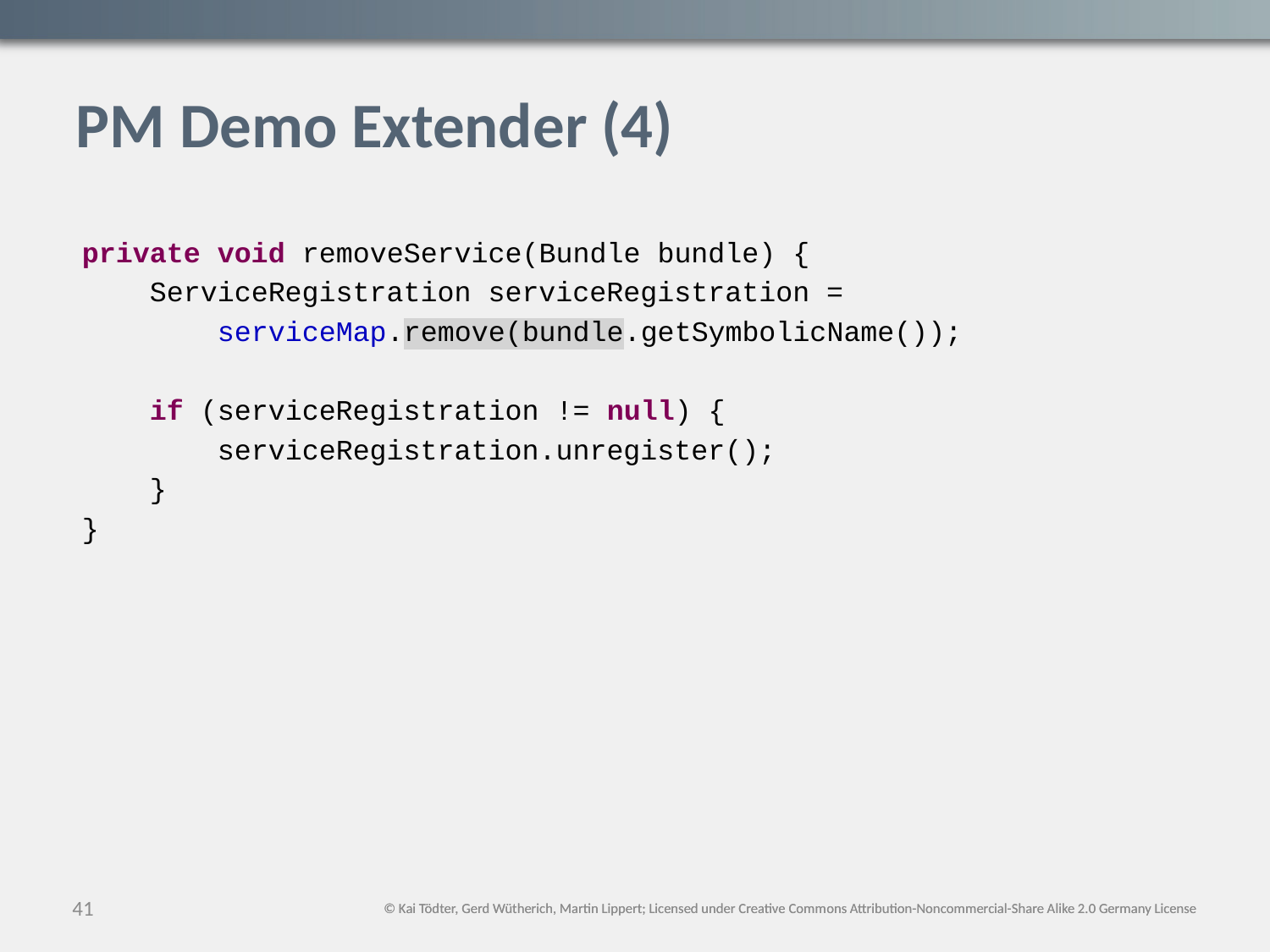

# PM Demo Extender (4)
private void removeService(Bundle bundle) {
    ServiceRegistration serviceRegistration =
        serviceMap.remove(bundle.getSymbolicName());

    if (serviceRegistration != null) {
        serviceRegistration.unregister();
    }
}

41